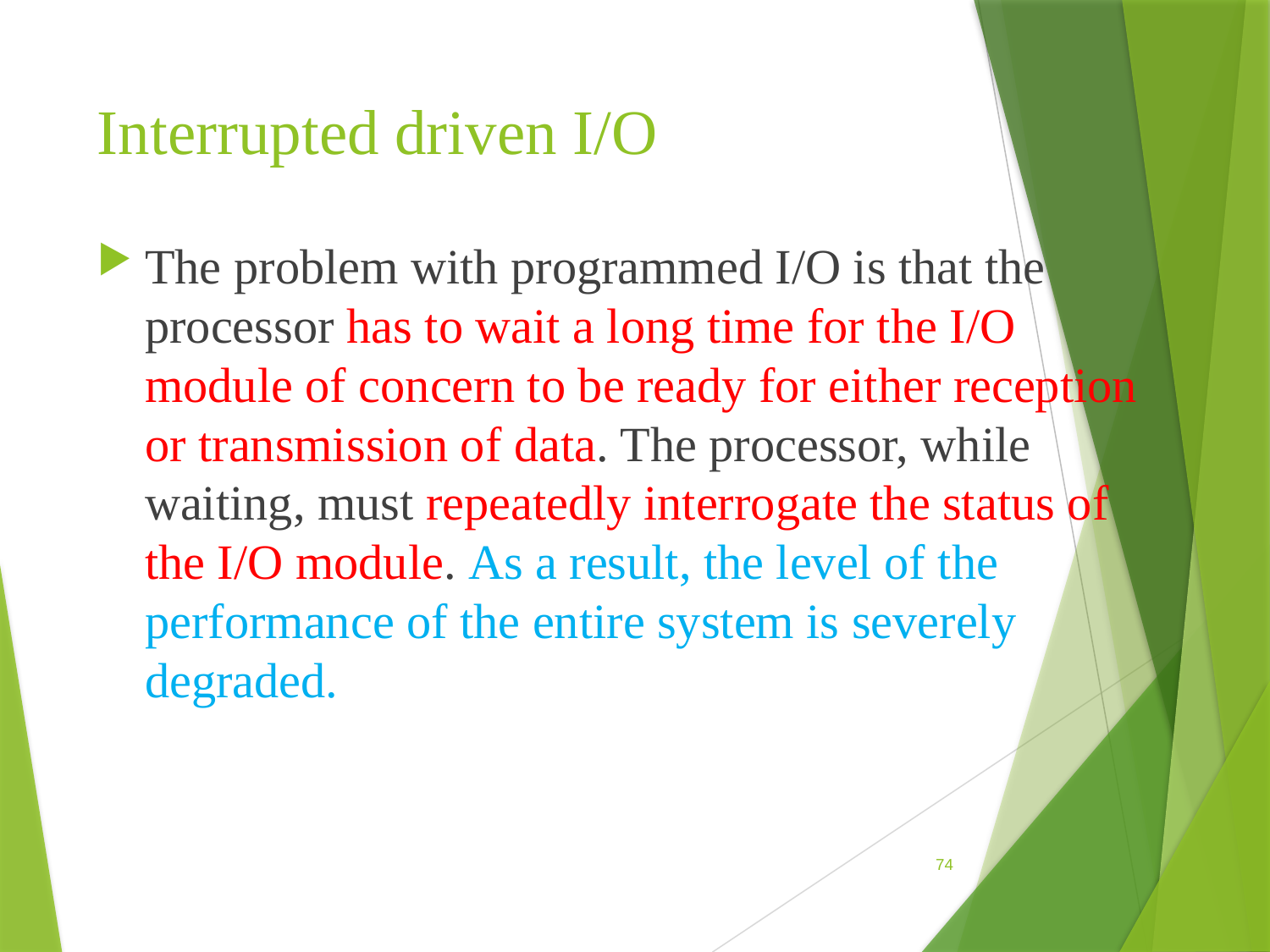

# Interrupted driven I/O
The problem with programmed I/O is that the processor has to wait a long time for the I/O module of concern to be ready for either reception or transmission of data. The processor, while waiting, must repeatedly interrogate the status of the I/O module. As a result, the level of the performance of the entire system is severely degraded.
74